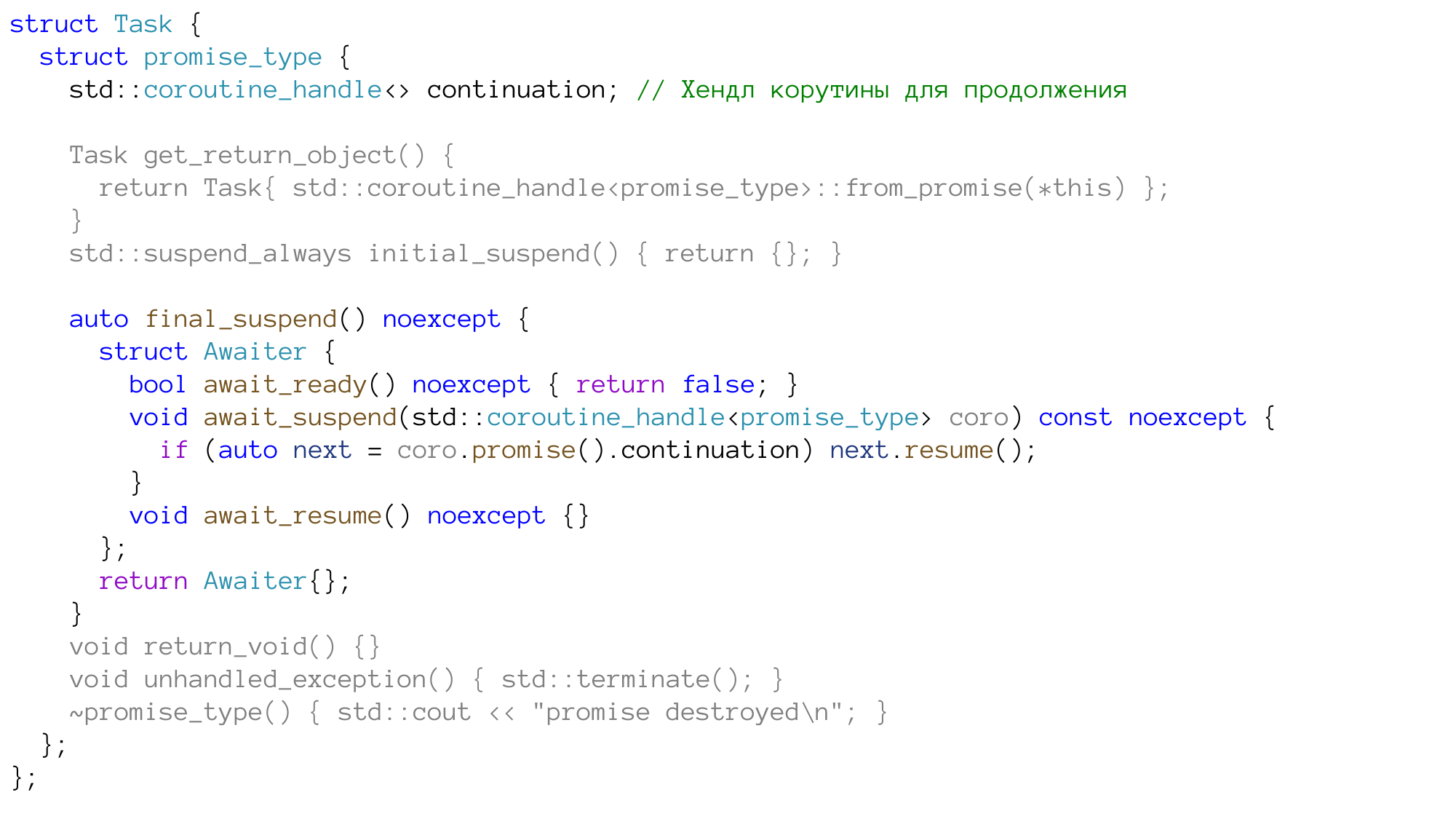

struct Task {
  struct promise_type {
    std::coroutine_handle<> continuation; // Хендл корутины для продолжения
    Task get_return_object() {
      return Task{ std::coroutine_handle<promise_type>::from_promise(*this) };
    }
    std::suspend_always initial_suspend() { return {}; }
    auto final_suspend() noexcept {
      struct Awaiter {
        bool await_ready() noexcept { return false; }
        void await_suspend(std::coroutine_handle<promise_type> coro) const noexcept {
          if (auto next = coro.promise().continuation) next.resume();
        }
        void await_resume() noexcept {}
      };
      return Awaiter{};
    }
    void return_void() {}
    void unhandled_exception() { std::terminate(); }
    ~promise_type() { std::cout << "promise destroyed\n"; }
  };
};